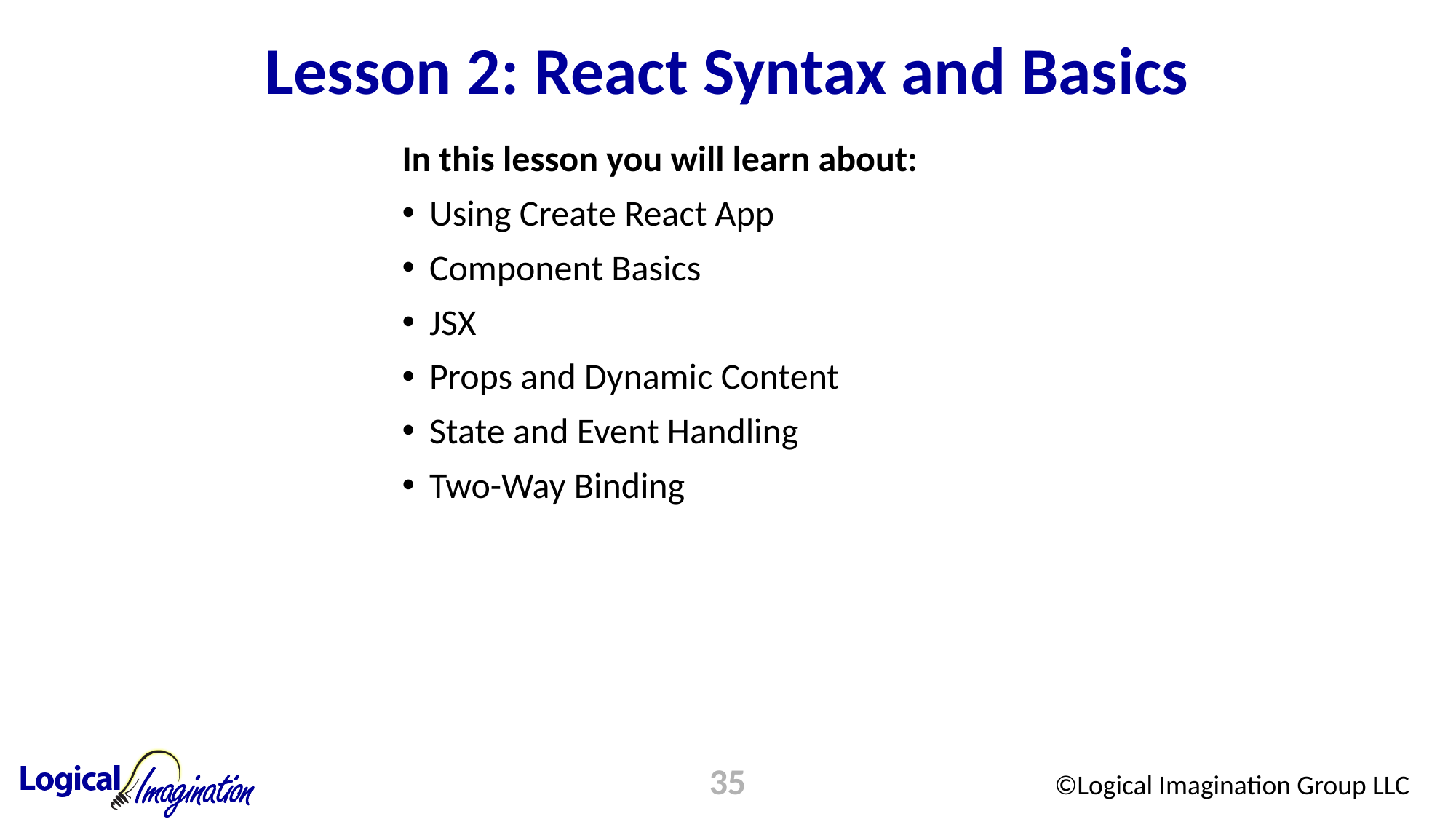

# Lesson 2: React Syntax and Basics
In this lesson you will learn about:
Using Create React App
Component Basics
JSX
Props and Dynamic Content
State and Event Handling
Two-Way Binding
35